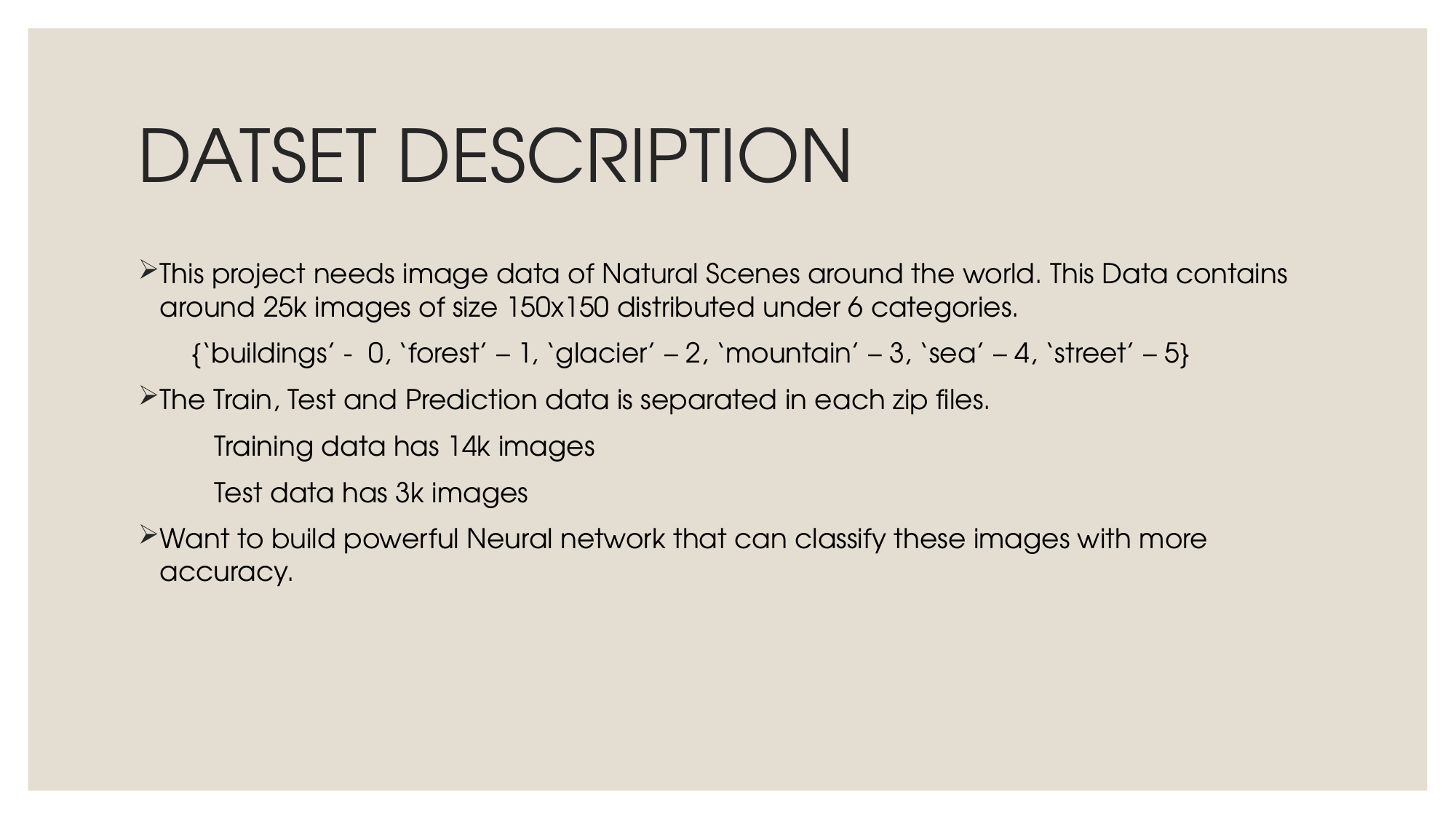

# DATSET DESCRIPTION
This project needs image data of Natural Scenes around the world. This Data contains around 25k images of size 150x150 distributed under 6 categories.
       {‘buildings’ -  0, ‘forest’ – 1, ‘glacier’ – 2, ‘mountain’ – 3, ‘sea’ – 4, ‘street’ – 5}
The Train, Test and Prediction data is separated in each zip files.
          Training data has 14k images
          Test data has 3k images
Want to build powerful Neural network that can classify these images with more accuracy.